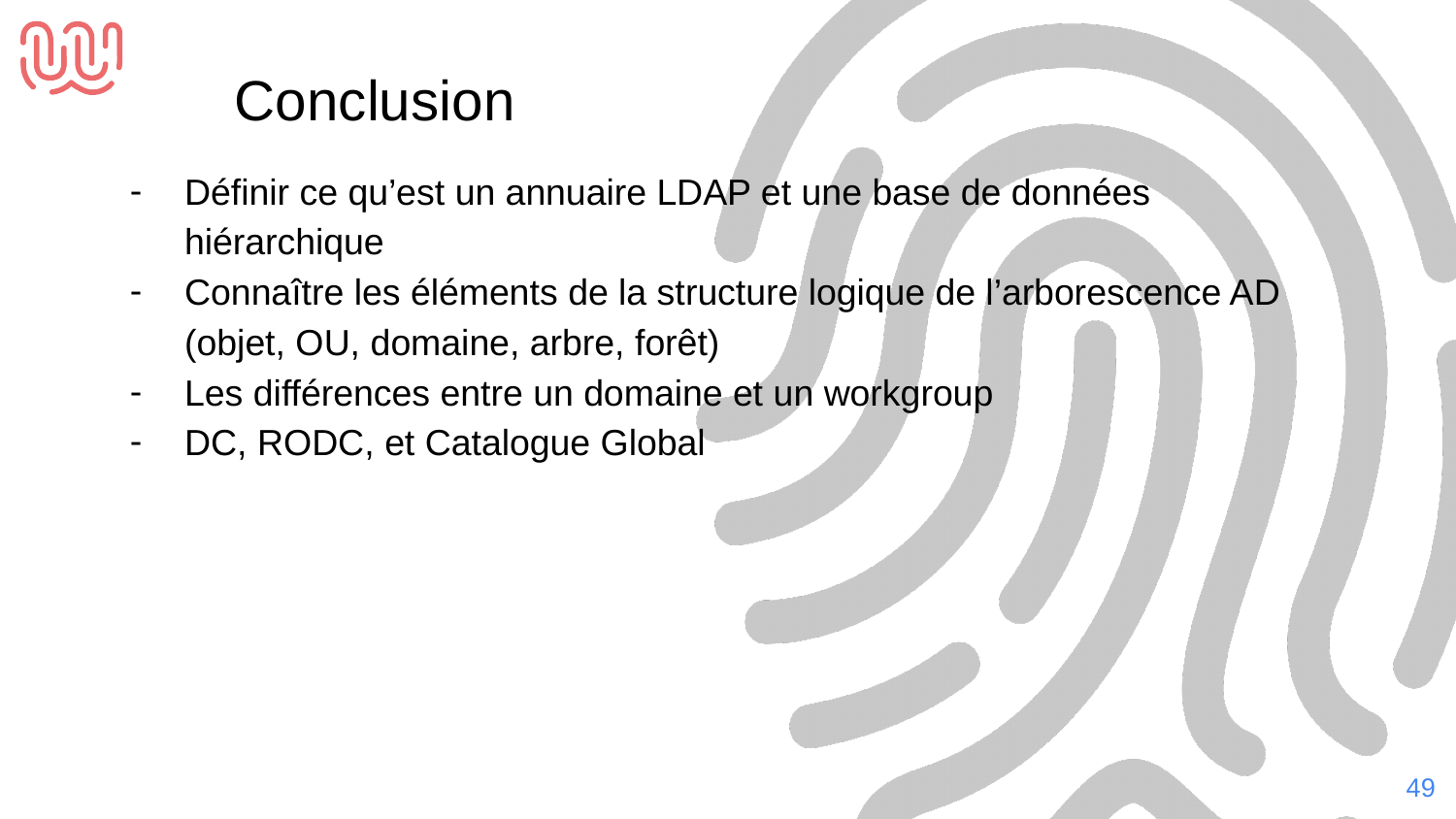

Conclusion
Définir ce qu’est un annuaire LDAP et une base de données hiérarchique
Connaître les éléments de la structure logique de l’arborescence AD (objet, OU, domaine, arbre, forêt)
Les différences entre un domaine et un workgroup
DC, RODC, et Catalogue Global
49